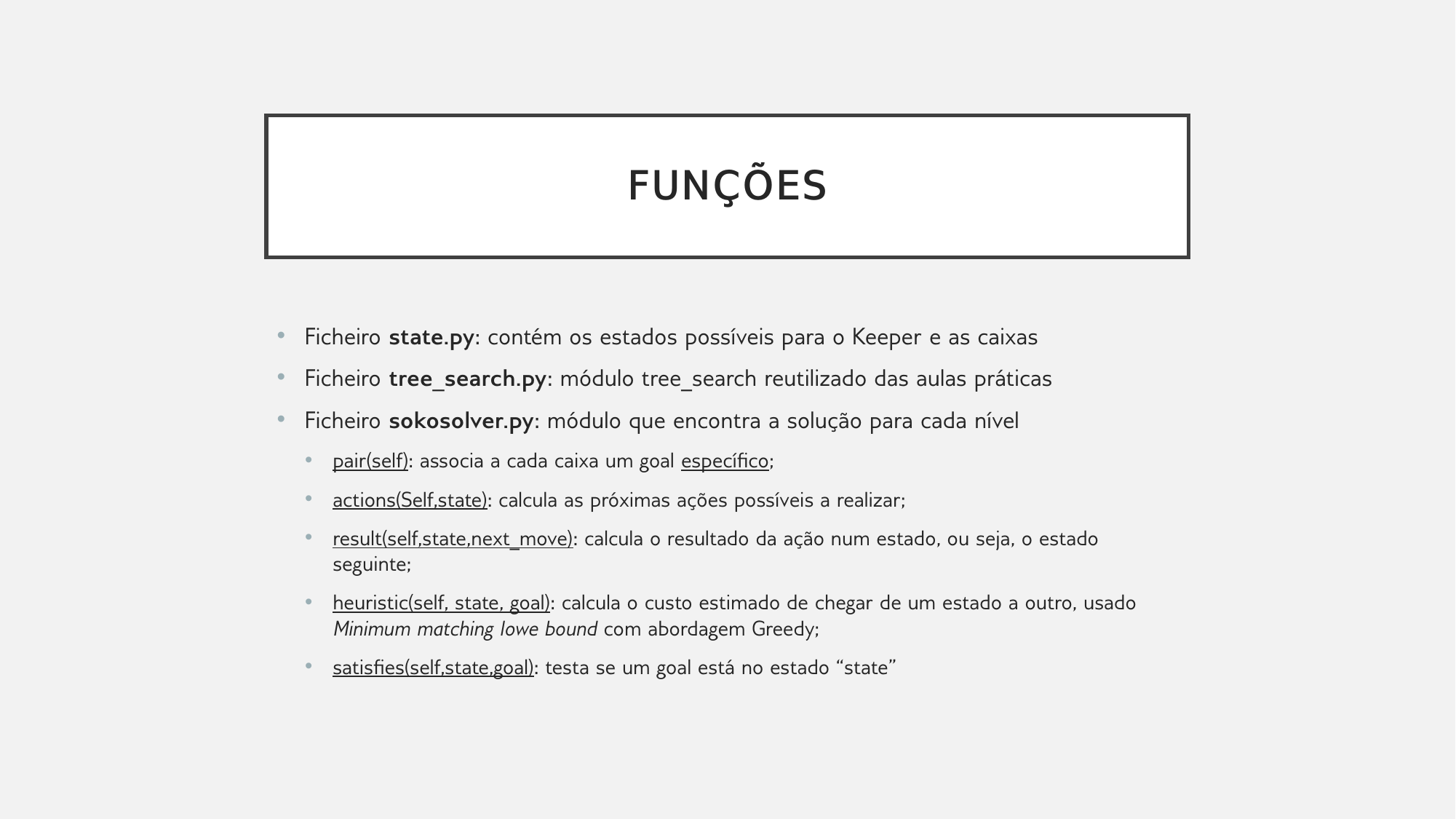

Funções
Ficheiro state.py: contém os estados possíveis para o Keeper e as caixas
Ficheiro tree_search.py: módulo tree_search reutilizado das aulas práticas
Ficheiro sokosolver.py: módulo que encontra a solução para cada nível
pair(self): associa a cada caixa um goal específico;
actions(Self,state): calcula as próximas ações possíveis a realizar;
result(self,state,next_move): calcula o resultado da ação num estado, ou seja, o estado seguinte;
heuristic(self, state, goal): calcula o custo estimado de chegar de um estado a outro, usado Minimum matching lowe bound com abordagem Greedy;
satisfies(self,state,goal): testa se um goal está no estado “state”